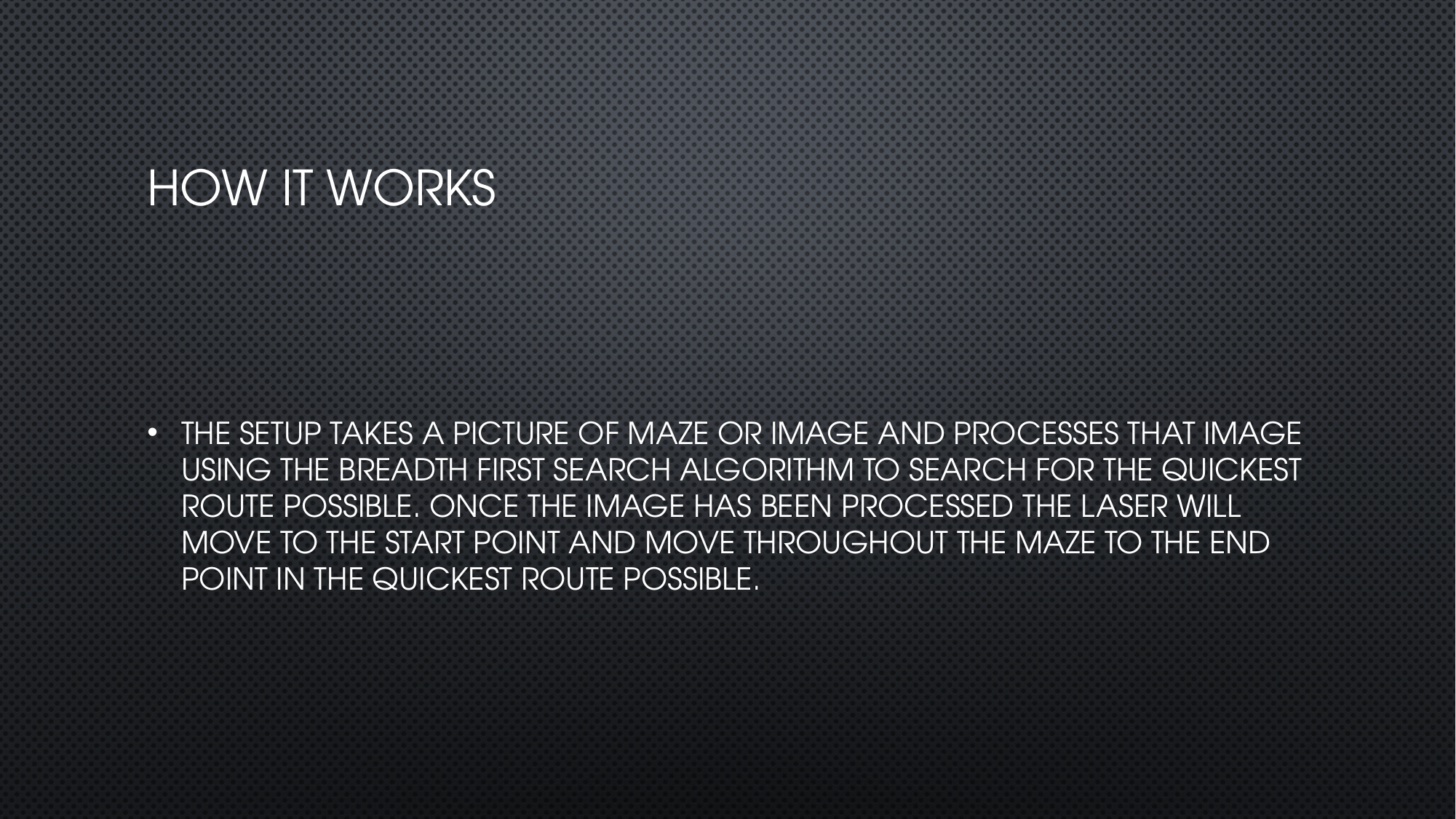

# How it works
The setup takes a picture of maze or image and processes that image using the breadth first search algorithm to search for the quickest route possible. Once the image has been processed the laser will move to the start point and move throughout the maze to the end point in the quickest route possible.